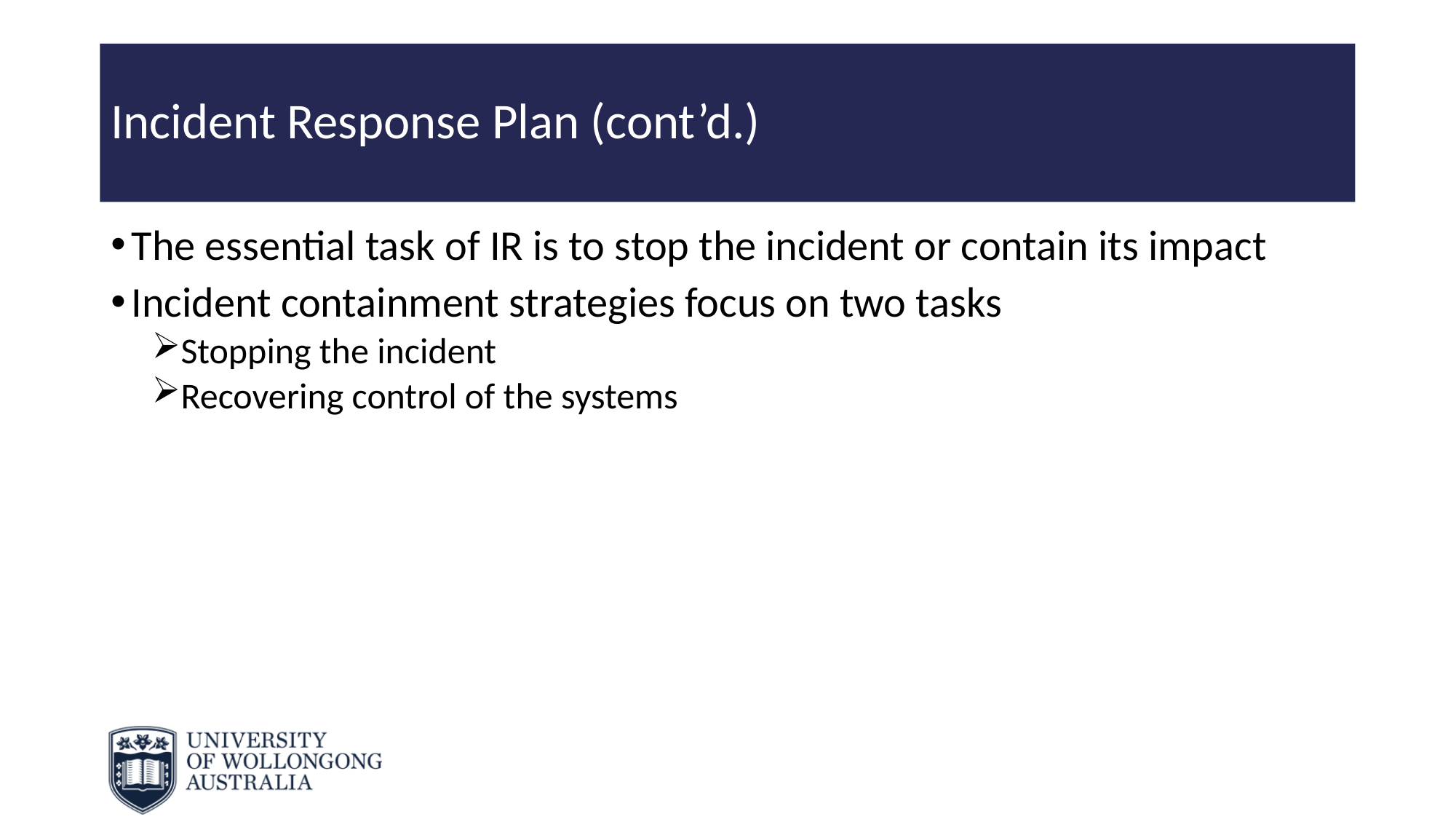

# Incident Response Plan (cont’d.)
The essential task of IR is to stop the incident or contain its impact
Incident containment strategies focus on two tasks
Stopping the incident
Recovering control of the systems